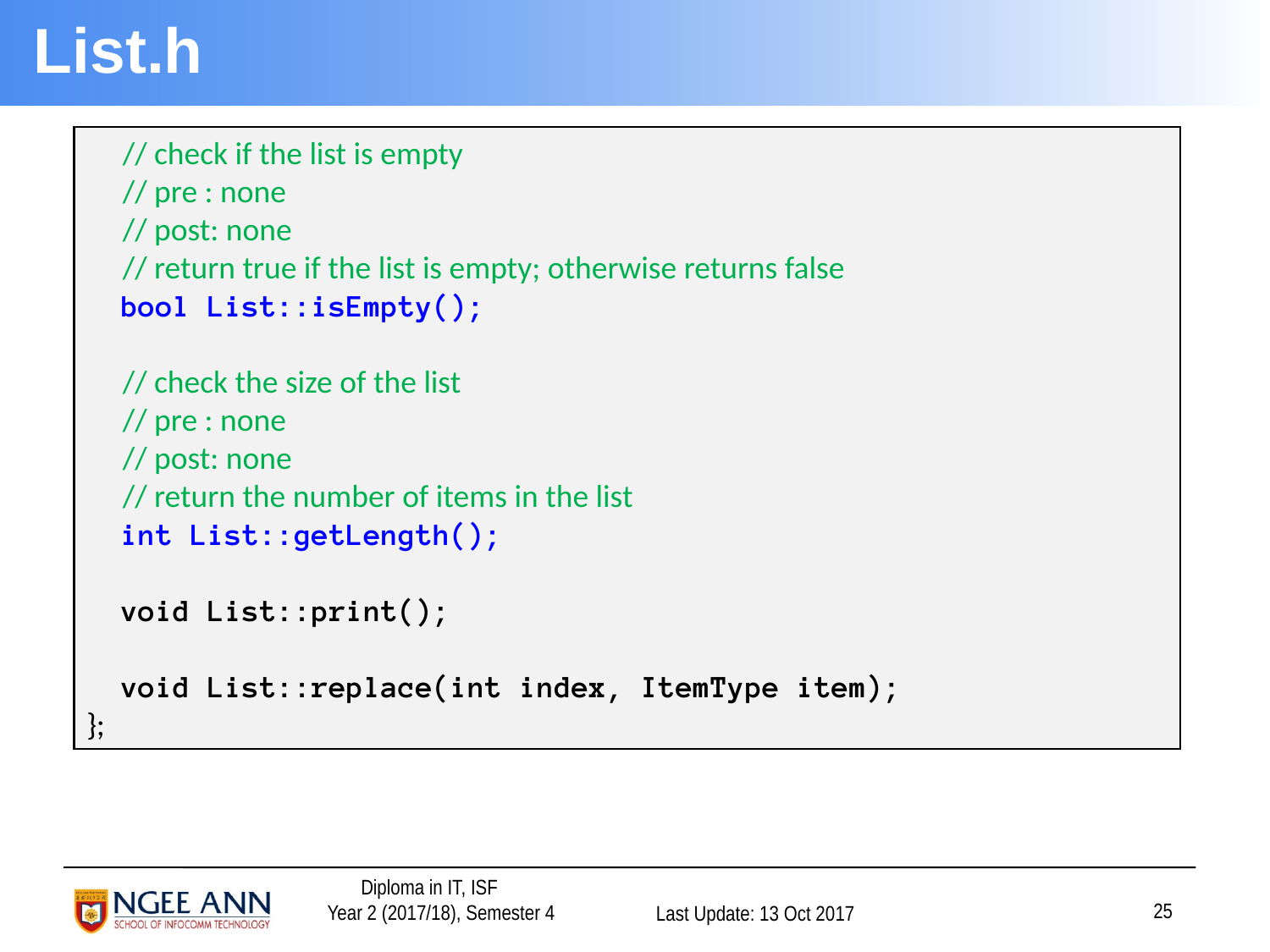

# List.h
     // check if the list is empty
     // pre : none
     // post: none
     // return true if the list is empty; otherwise returns false
  bool List::isEmpty();

     // check the size of the list
     // pre : none
     // post: none
     // return the number of items in the list
  int List::getLength();

  void List::print();

  void List::replace(int index, ItemType item);
};